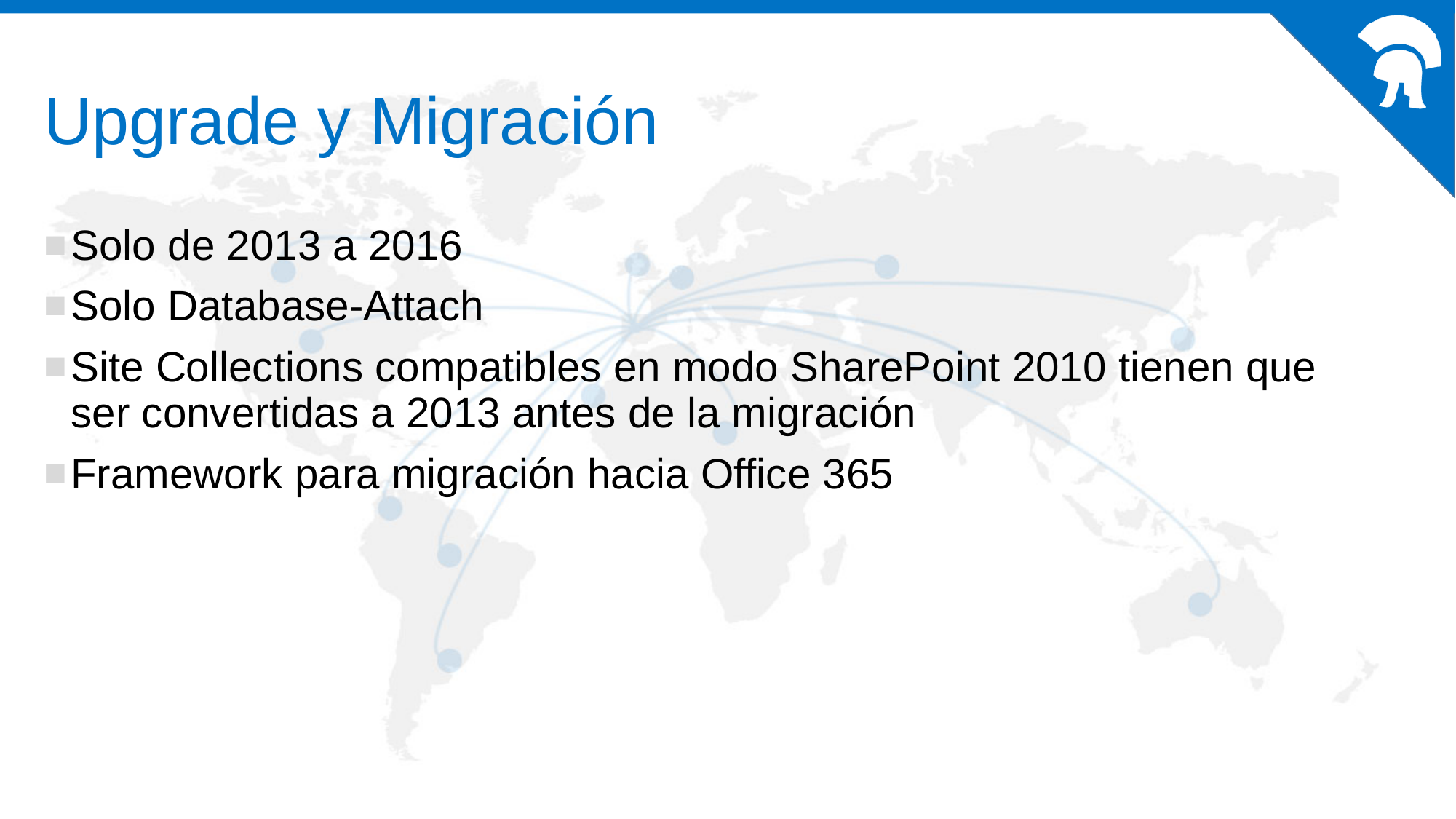

# Upgrade y Migración
Solo de 2013 a 2016
Solo Database-Attach
Site Collections compatibles en modo SharePoint 2010 tienen que ser convertidas a 2013 antes de la migración
Framework para migración hacia Office 365